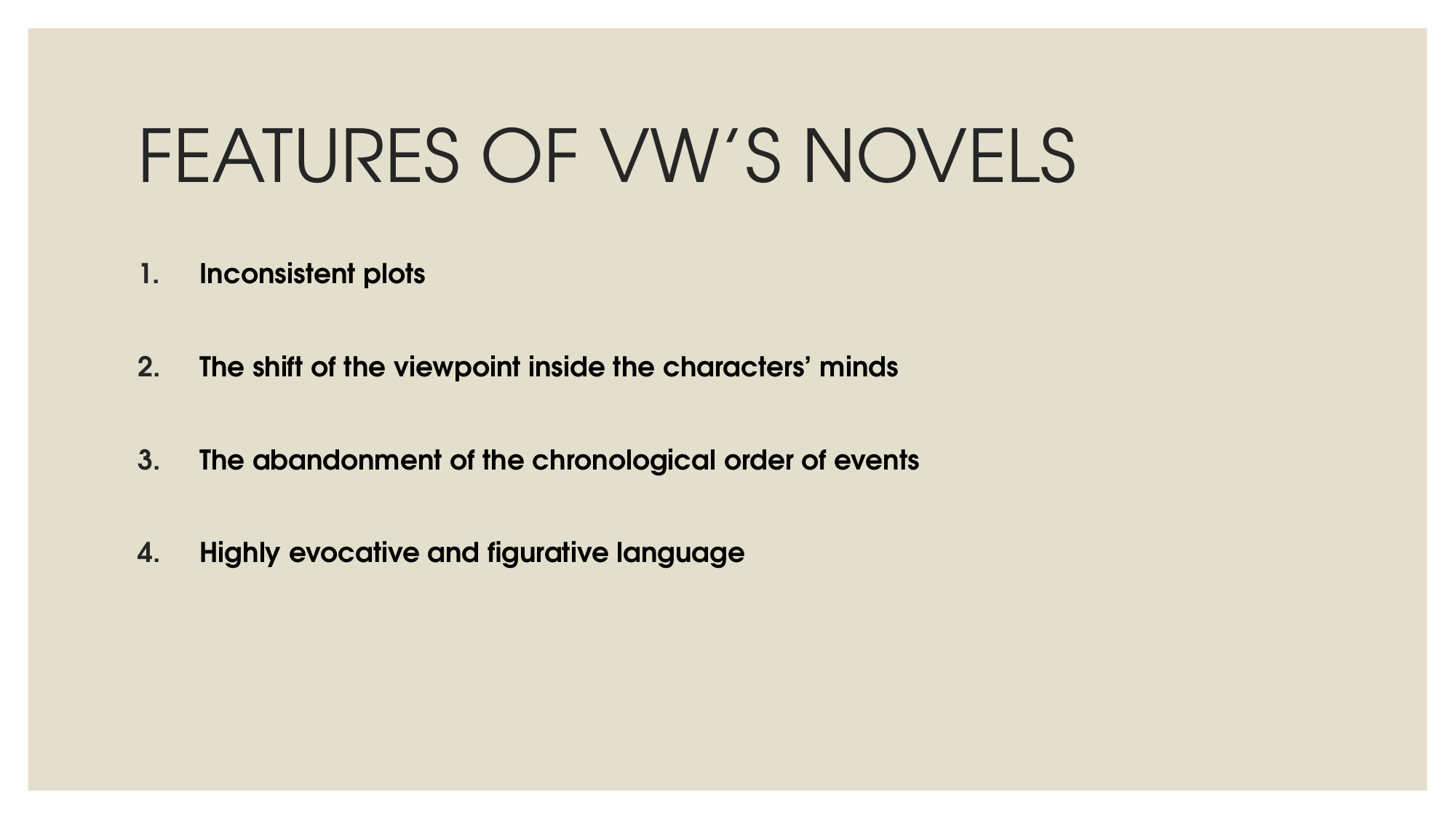

# FEATURES OF VW’S NOVELS
Inconsistent plots

The shift of the viewpoint inside the characters’ minds

The abandonment of the chronological order of events

Highly evocative and figurative language